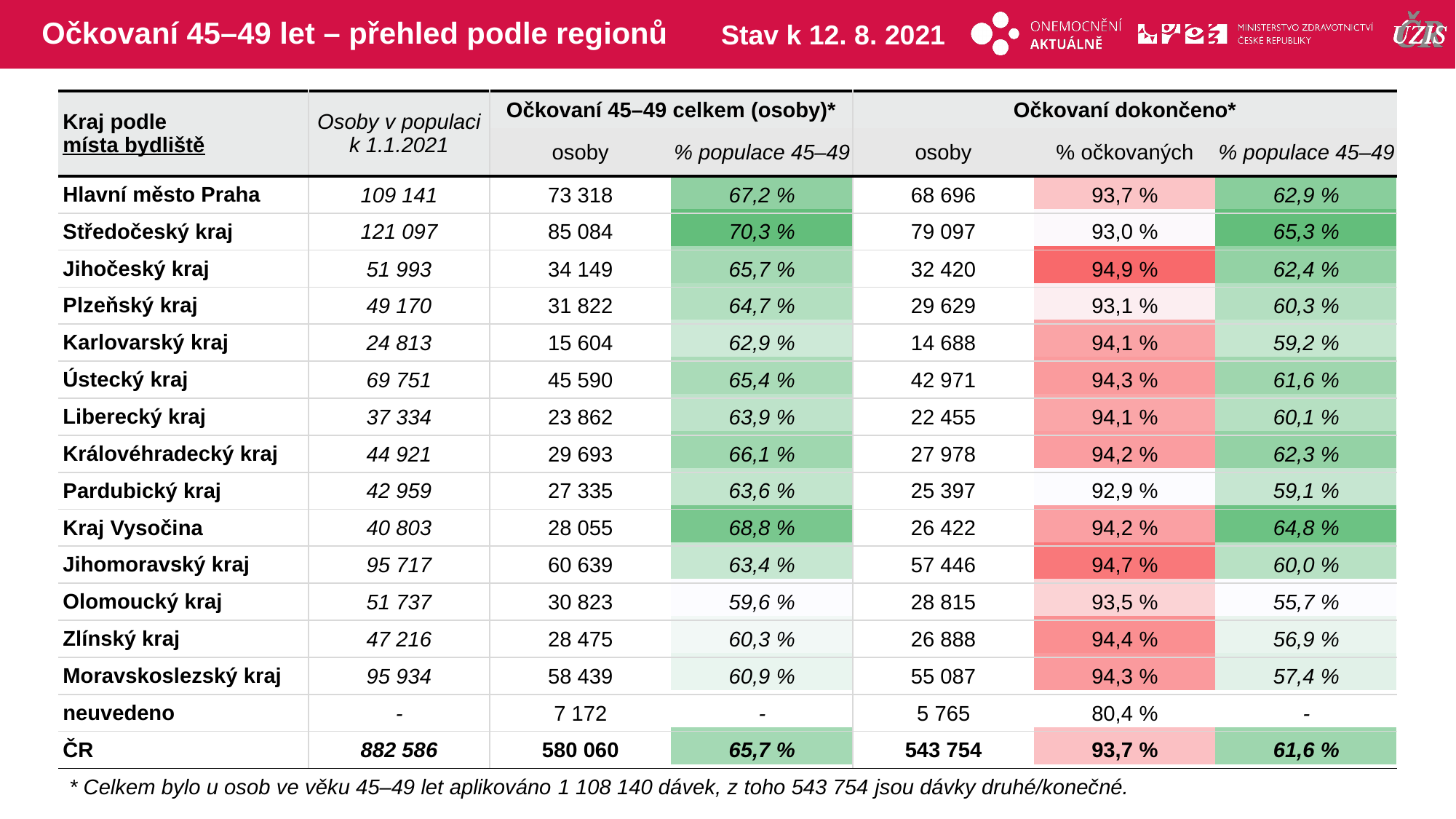

# Očkovaní 45–49 let – přehled podle regionů
Stav k 12. 8. 2021
| Kraj podle místa bydliště | Osoby v populaci k 1.1.2021 | Očkovaní 45–49 celkem (osoby)\* |  | Očkovaní dokončeno\* |  |  |
| --- | --- | --- | --- | --- | --- | --- |
|  |  | osoby | % populace 45–49 | osoby | % očkovaných | % populace 45–49 |
| Hlavní město Praha | 109 141 | 73 318 | 67,2 % | 68 696 | 93,7 % | 62,9 % |
| Středočeský kraj | 121 097 | 85 084 | 70,3 % | 79 097 | 93,0 % | 65,3 % |
| Jihočeský kraj | 51 993 | 34 149 | 65,7 % | 32 420 | 94,9 % | 62,4 % |
| Plzeňský kraj | 49 170 | 31 822 | 64,7 % | 29 629 | 93,1 % | 60,3 % |
| Karlovarský kraj | 24 813 | 15 604 | 62,9 % | 14 688 | 94,1 % | 59,2 % |
| Ústecký kraj | 69 751 | 45 590 | 65,4 % | 42 971 | 94,3 % | 61,6 % |
| Liberecký kraj | 37 334 | 23 862 | 63,9 % | 22 455 | 94,1 % | 60,1 % |
| Královéhradecký kraj | 44 921 | 29 693 | 66,1 % | 27 978 | 94,2 % | 62,3 % |
| Pardubický kraj | 42 959 | 27 335 | 63,6 % | 25 397 | 92,9 % | 59,1 % |
| Kraj Vysočina | 40 803 | 28 055 | 68,8 % | 26 422 | 94,2 % | 64,8 % |
| Jihomoravský kraj | 95 717 | 60 639 | 63,4 % | 57 446 | 94,7 % | 60,0 % |
| Olomoucký kraj | 51 737 | 30 823 | 59,6 % | 28 815 | 93,5 % | 55,7 % |
| Zlínský kraj | 47 216 | 28 475 | 60,3 % | 26 888 | 94,4 % | 56,9 % |
| Moravskoslezský kraj | 95 934 | 58 439 | 60,9 % | 55 087 | 94,3 % | 57,4 % |
| neuvedeno | - | 7 172 | - | 5 765 | 80,4 % | - |
| ČR | 882 586 | 580 060 | 65,7 % | 543 754 | 93,7 % | 61,6 % |
|  |  |  |  |  |  |
| --- | --- | --- | --- | --- | --- |
|  |  |  |  |  |  |
|  |  |  |  |  |  |
|  |  |  |  |  |  |
|  |  |  |  |  |  |
|  |  |  |  |  |  |
|  |  |  |  |  |  |
|  |  |  |  |  |  |
|  |  |  |  |  |  |
|  |  |  |  |  |  |
|  |  |  |  |  |  |
|  |  |  |  |  |  |
|  |  |  |  |  |  |
|  |  |  |  |  |  |
|  |  |  |  |  |  |
|  |  |  |  |  |  |
* Celkem bylo u osob ve věku 45–49 let aplikováno 1 108 140 dávek, z toho 543 754 jsou dávky druhé/konečné.